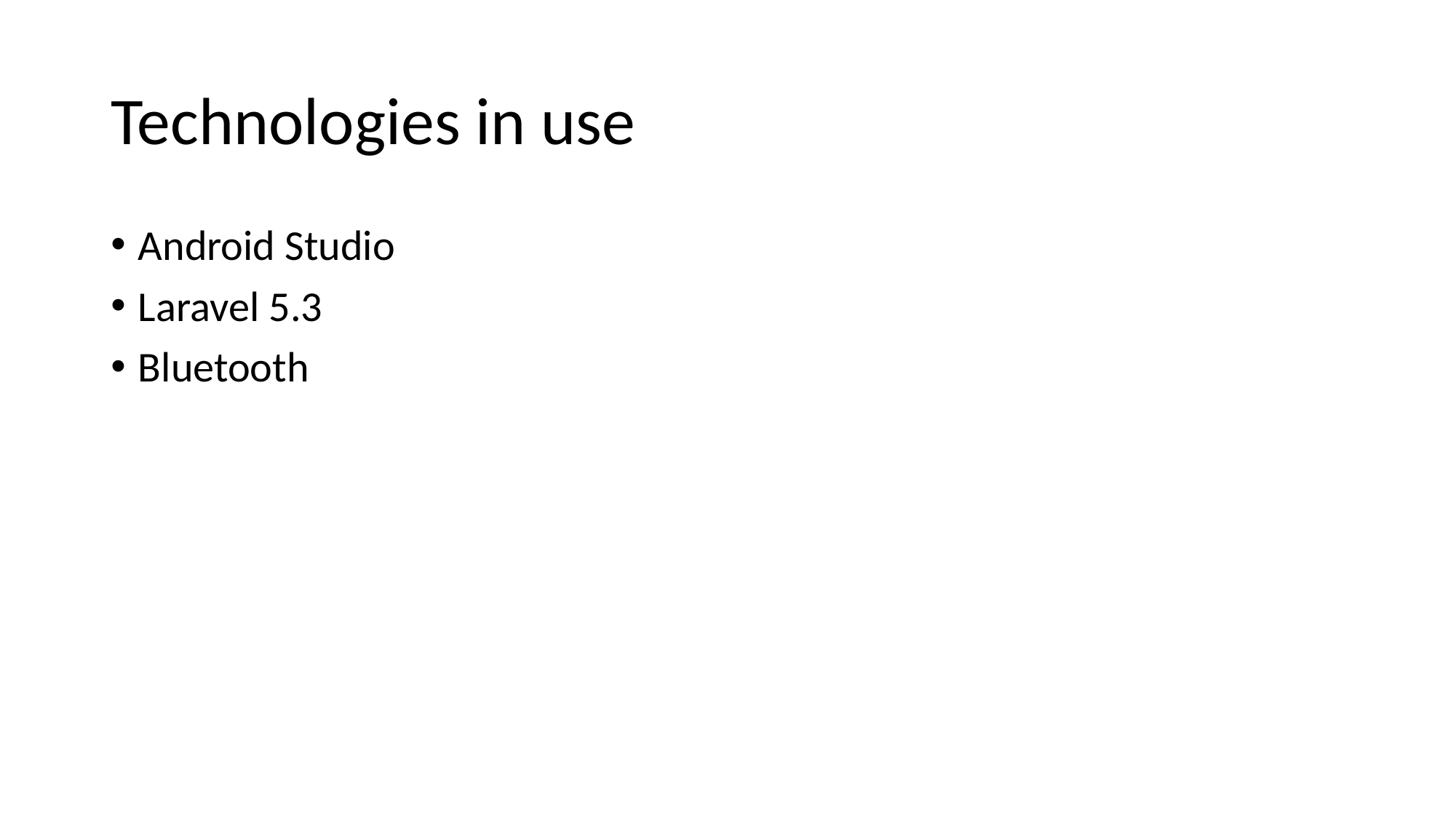

# Technologies in use
Android Studio
Laravel 5.3
Bluetooth